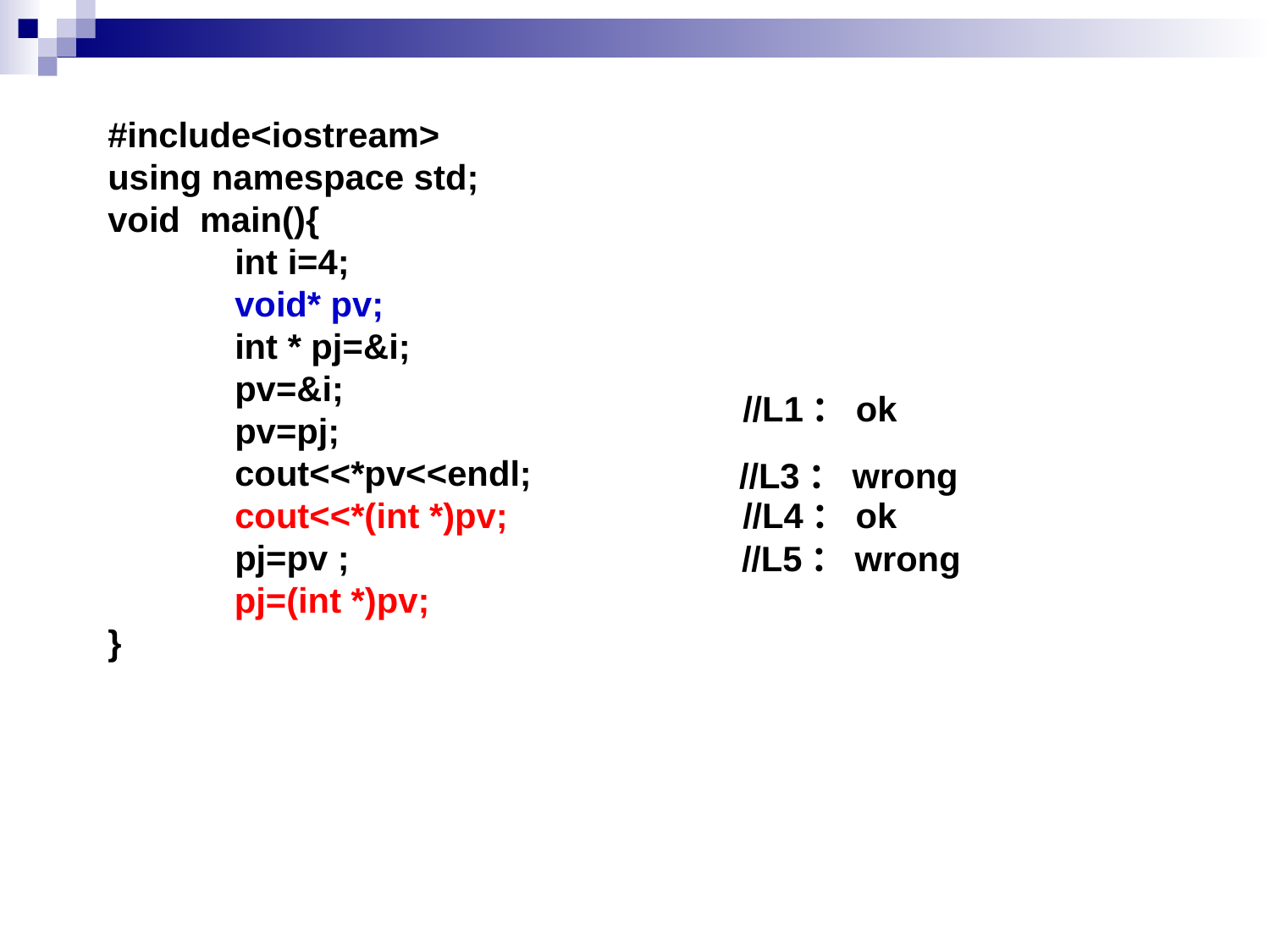

#include<iostream>
using namespace std;
void  main(){
	int i=4;
	void* pv;
	int * pj=&i;
	pv=&i;
	pv=pj;
	cout<<*pv<<endl;
	cout<<*(int *)pv;		//L4：ok
	pj=pv ;
             pj=(int *)pv;
}
//L1：ok
//L3：wrong
 //L5：wrong